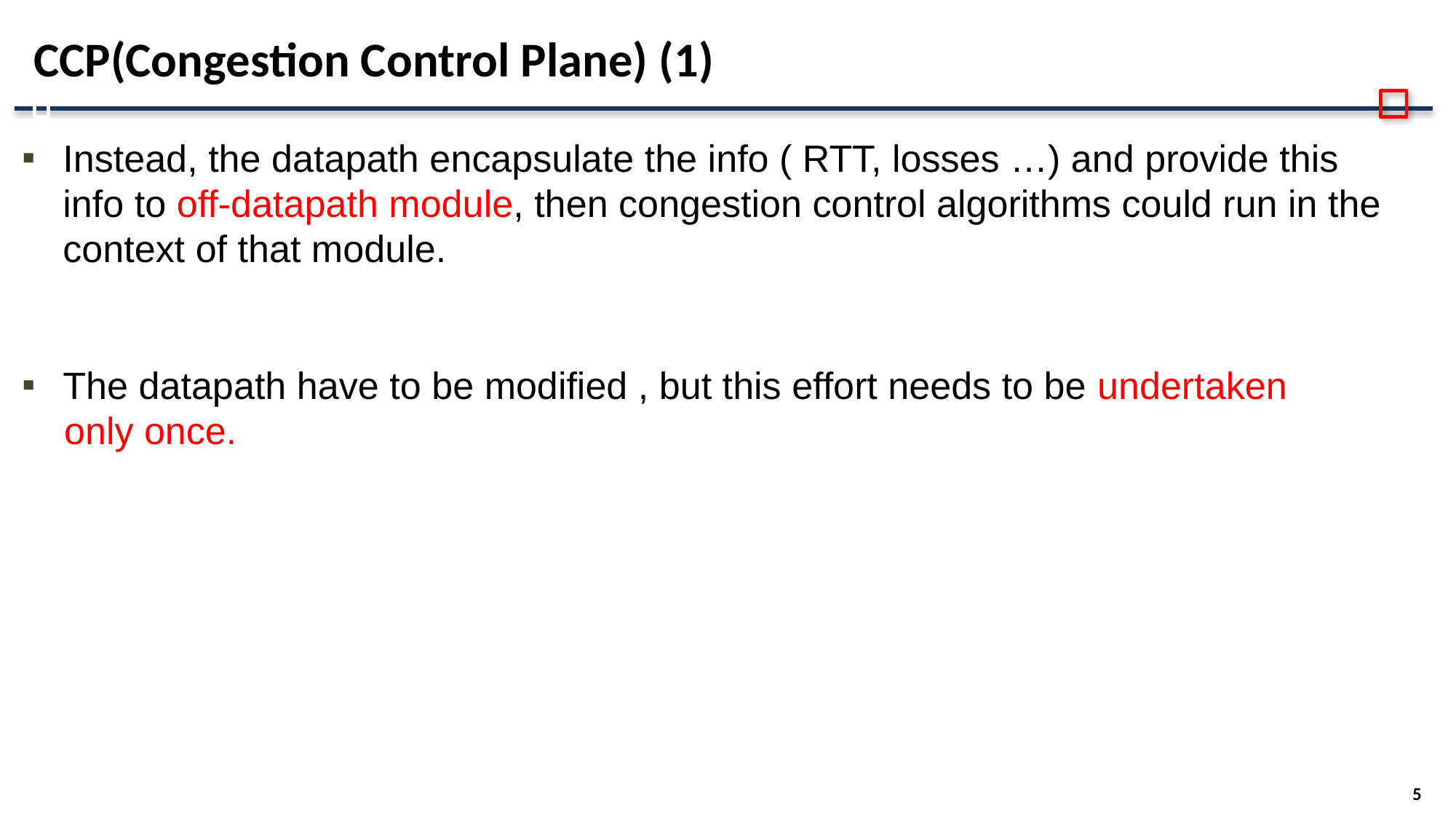

# CCP(Congestion Control Plane) (1)
Instead, the datapath encapsulate the info ( RTT, losses …) and provide this info to off-datapath module, then congestion control algorithms could run in the context of that module.

The datapath have to be modified , but this effort needs to be undertaken
    only once.
5